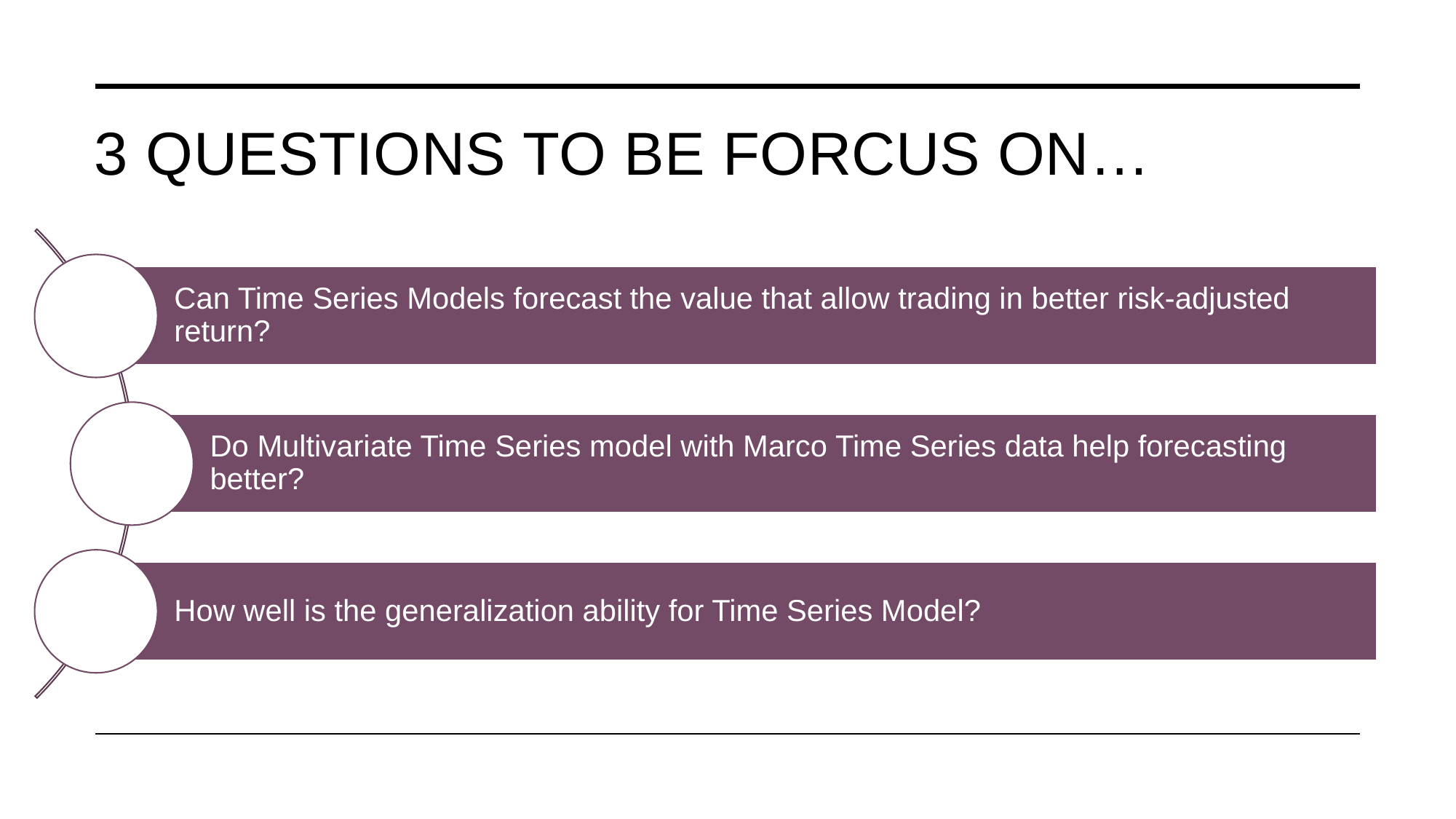

# 3 QUESTIONS TO BE FORCUS ON…
Can Time Series Models forecast the value that allow trading in better risk-adjusted return?
Do Multivariate Time Series model with Marco Time Series data help forecasting better?
How well is the generalization ability for Time Series Model?